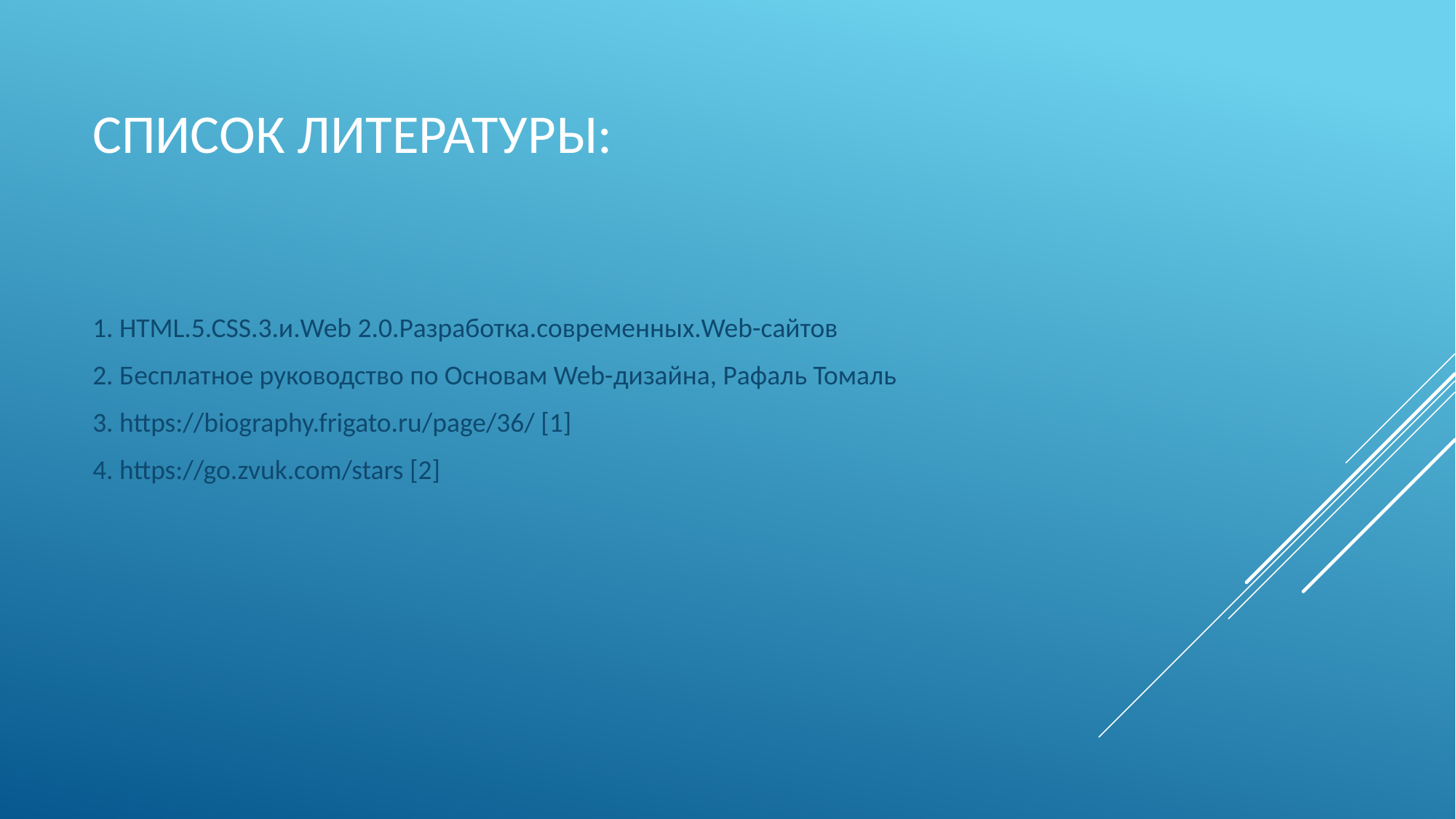

# Список литературы:
1. HTML.5.CSS.3.и.Web 2.0.Разработка.современных.Web-сайтов
2. Бесплатное руководство по Основам Web-дизайна, Рафаль Томаль
3. https://biography.frigato.ru/page/36/ [1]
4. https://go.zvuk.com/stars [2]